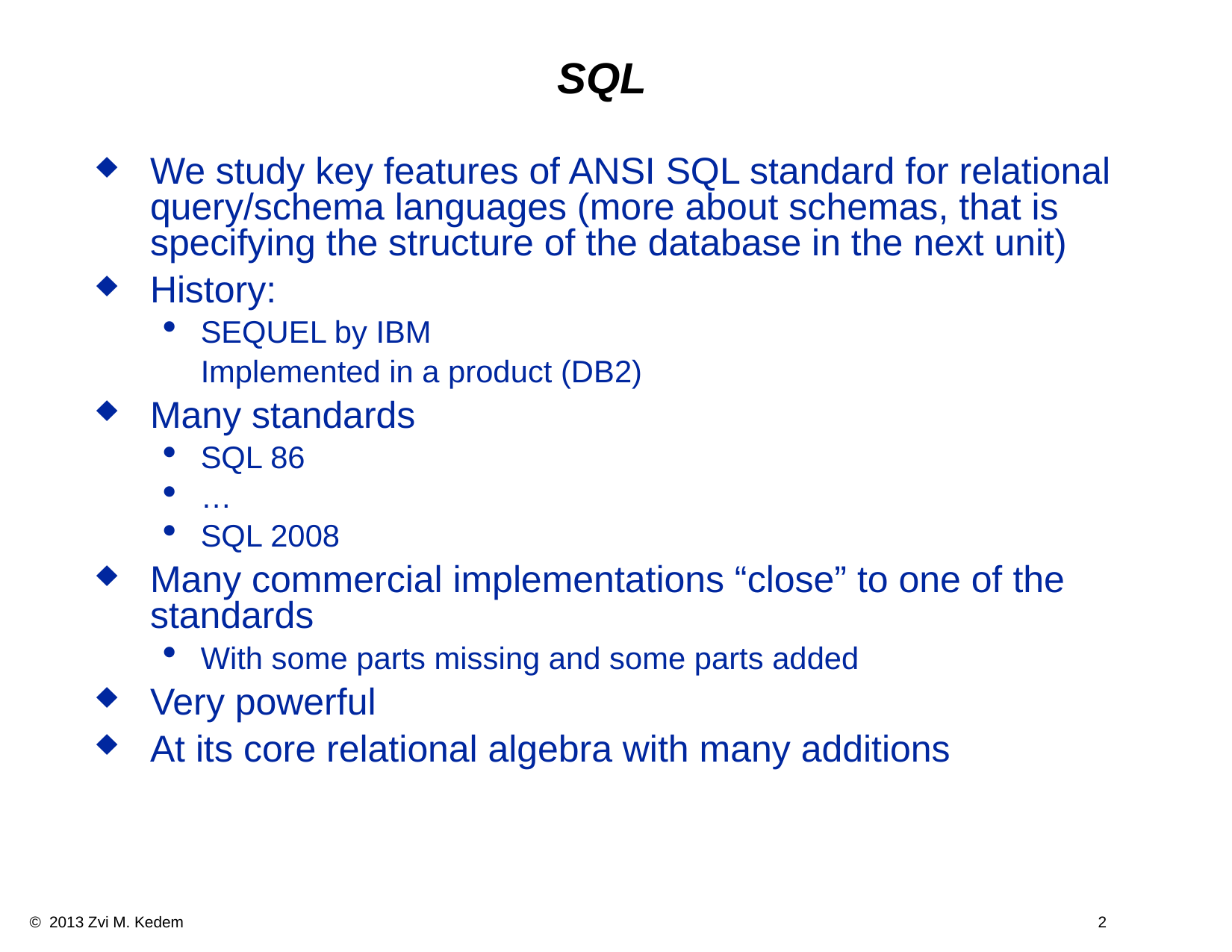

# SQL
We study key features of ANSI SQL standard for relational query/schema languages (more about schemas, that is specifying the structure of the database in the next unit)
History:
SEQUEL by IBM
	Implemented in a product (DB2)
Many standards
SQL 86
…
SQL 2008
Many commercial implementations “close” to one of the standards
With some parts missing and some parts added
Very powerful
At its core relational algebra with many additions